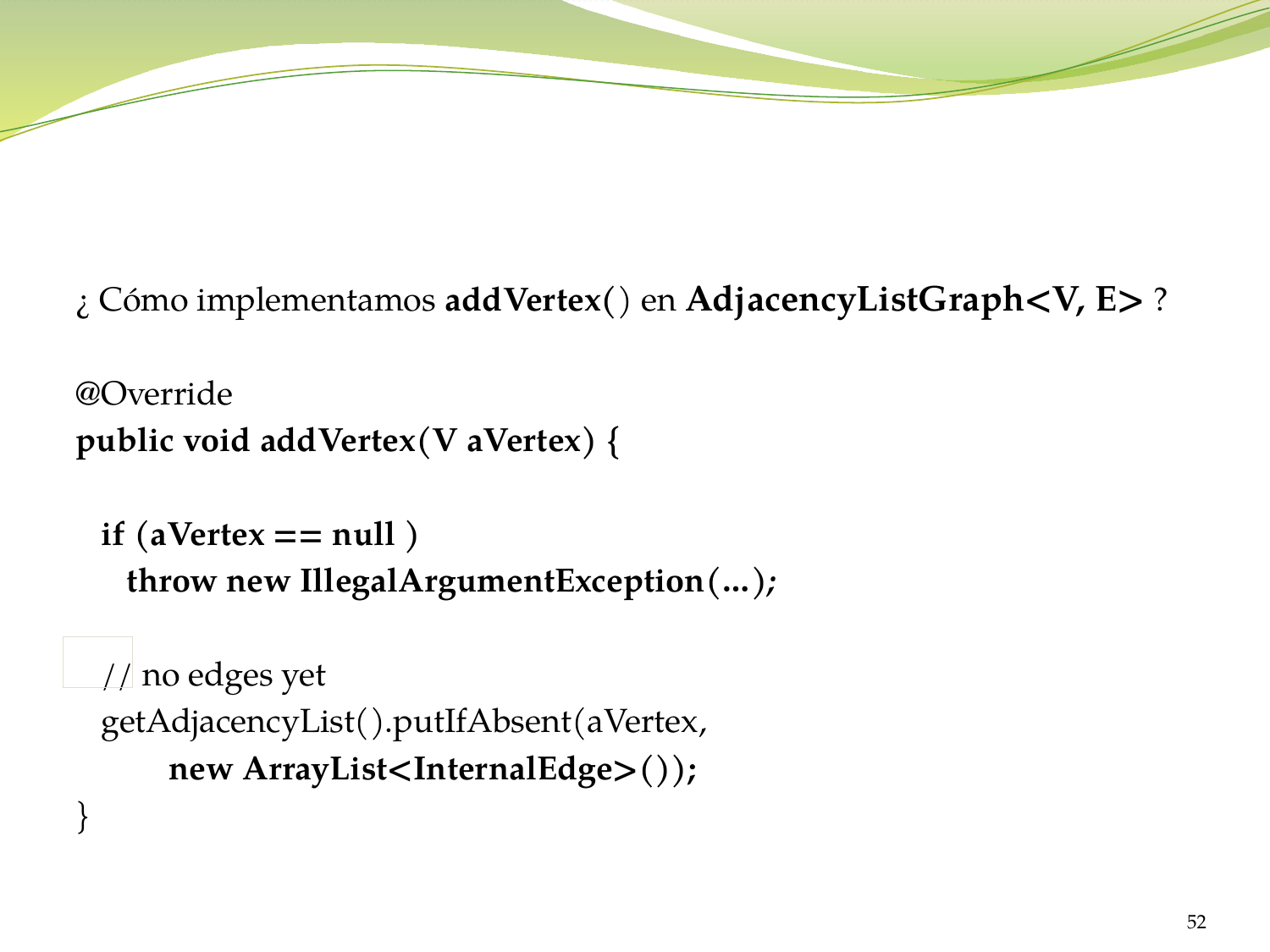

#
¿ Cómo implementamos addVertex() en AdjacencyListGraph<V, E> ?

@Override
public void addVertex(V aVertex) {

   if (aVertex == null )
      throw new IllegalArgumentException(…);

   // no edges yet
   getAdjacencyList().putIfAbsent(aVertex,
           new ArrayList<InternalEdge>());
}

52